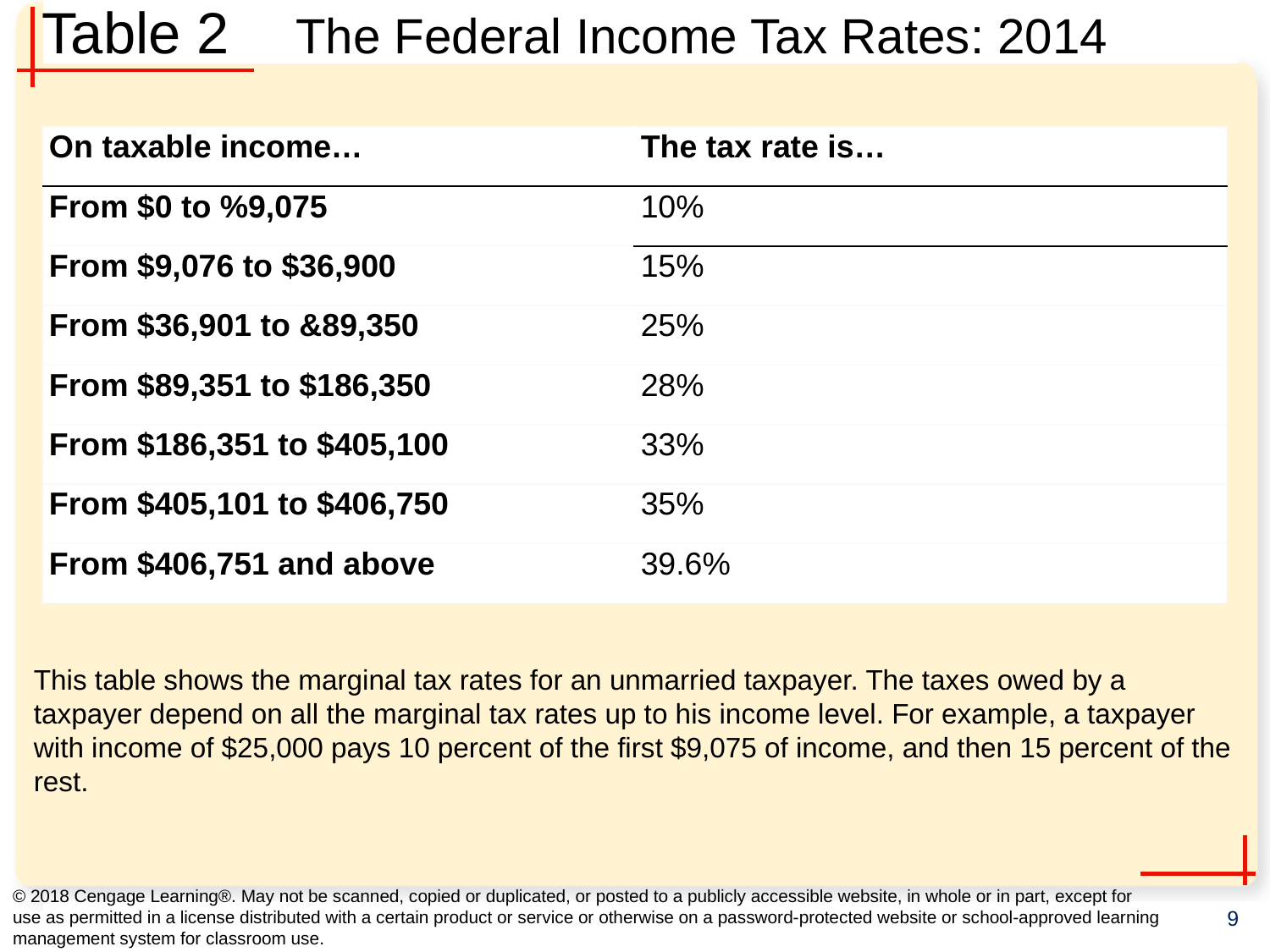

# Table 2	The Federal Income Tax Rates: 2014
| On taxable income… | The tax rate is… |
| --- | --- |
| From $0 to %9,075 | 10% |
| From $9,076 to $36,900 | 15% |
| From $36,901 to &89,350 | 25% |
| From $89,351 to $186,350 | 28% |
| From $186,351 to $405,100 | 33% |
| From $405,101 to $406,750 | 35% |
| From $406,751 and above | 39.6% |
This table shows the marginal tax rates for an unmarried taxpayer. The taxes owed by a taxpayer depend on all the marginal tax rates up to his income level. For example, a taxpayer with income of $25,000 pays 10 percent of the first $9,075 of income, and then 15 percent of the rest.
© 2018 Cengage Learning®. May not be scanned, copied or duplicated, or posted to a publicly accessible website, in whole or in part, except for use as permitted in a license distributed with a certain product or service or otherwise on a password-protected website or school-approved learning management system for classroom use.
9